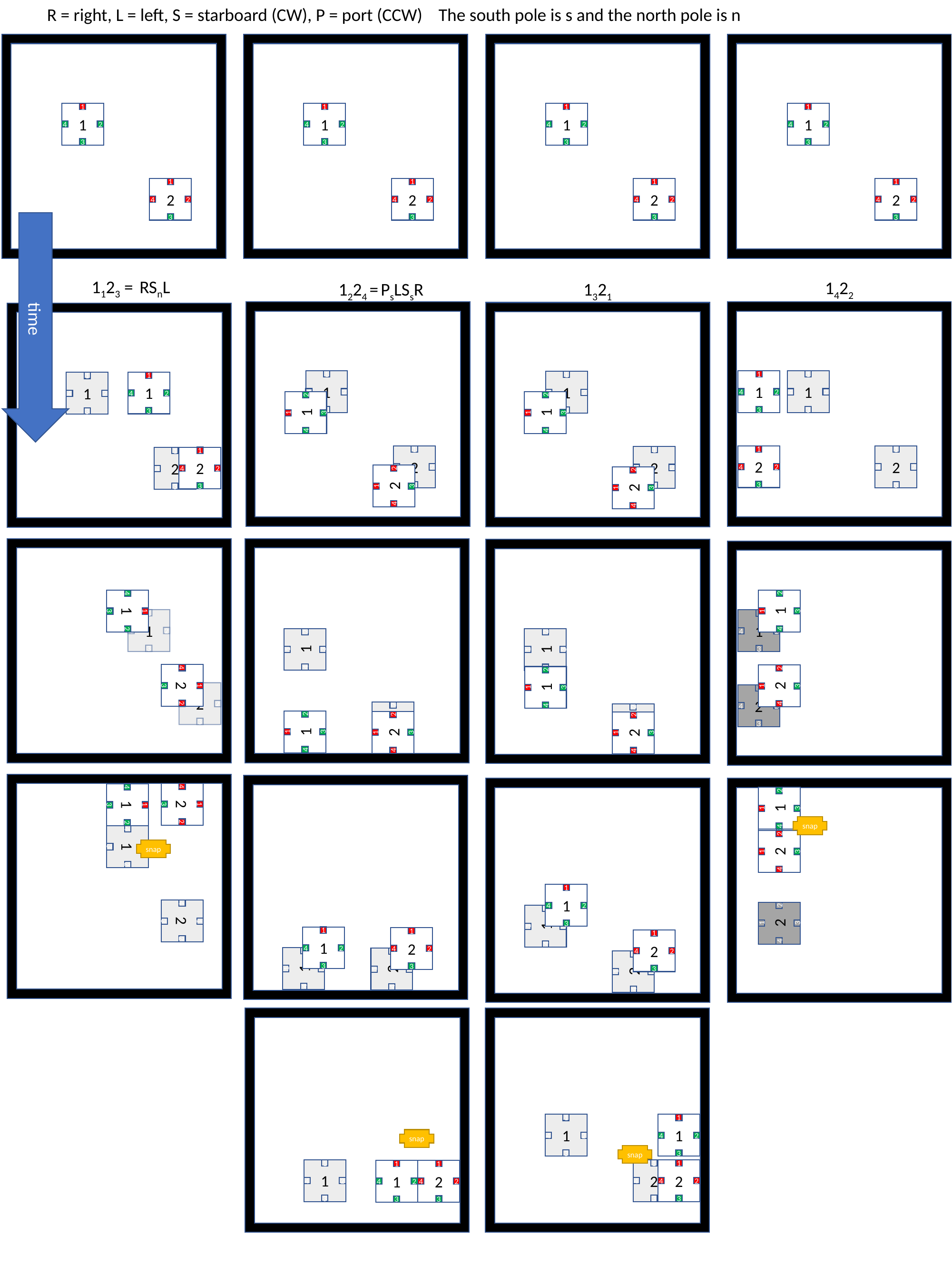

R = right, L = left, S = starboard (CW), P = port (CCW)    The south pole is s and the north pole is n

1
1
2
4
3
1
1
2
4
3
1
1
2
4
3
1
1
2
4
3
2
1
2
4
3
2
1
2
4
3
2
1
2
4
3
2
1
2
4
3
1123 =  RSnL
1422
1224 = PsLSsR
1321
time

1
1
2
4
3
1
1
2
4
3
1
1
2
4
3
1
1
2
4
3
1
1
2
4
3
1
1
2
4
3
1
1
2
4
3
1
1
2
4
3
2
1
2
4
3
2
1
2
4
3
2
1
2
4
3
2
1
2
4
3
2
1
2
4
3
2
1
2
4
3
2
1
2
4
3
2
1
2
4
3

1
1
2
4
3
1
1
2
4
3
1
1
2
4
3
1
1
2
4
3
1
1
2
4
3
1
1
2
4
3
2
1
2
4
3
2
1
2
4
3
1
1
2
4
3
2
1
2
4
3
2
1
2
4
3
2
1
2
4
3
2
1
2
4
3
1
1
2
4
3
2
1
2
4
3
2
1
2
4
3

2
1
2
4
3
1
1
2
4
3
1
1
2
4
3
snap
1
1
2
4
3
1
1
2
4
3
2
1
2
4
3
snap
1
1
2
4
3
2
1
2
4
3
2
1
2
4
3
1
1
2
4
3
1
1
2
4
3
2
1
2
4
3
2
1
2
4
3
1
1
2
4
3
2
1
2
4
3
2
1
2
4
3

1
1
2
4
3
1
1
2
4
3
snap
snap
1
1
2
4
3
2
1
2
4
3
2
1
2
4
3
2
1
2
4
3
2
1
2
4
3
1
1
2
4
3